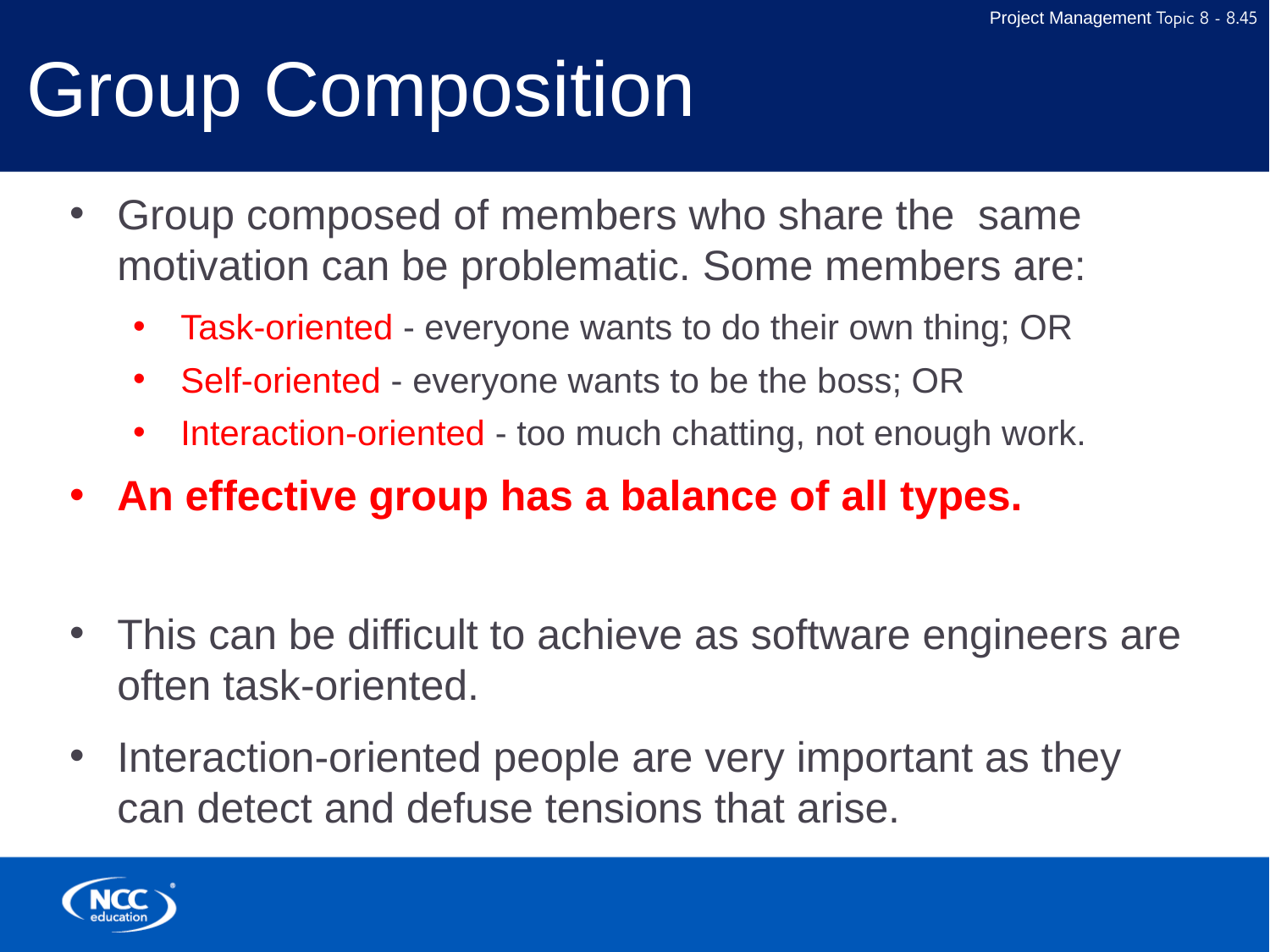

# Group Composition
Group composed of members who share the  same motivation can be problematic. Some members are:
Task-oriented - everyone wants to do their own thing; OR
Self-oriented - everyone wants to be the boss; OR
Interaction-oriented - too much chatting, not enough work.
An effective group has a balance of all types.

This can be difficult to achieve as software engineers are  often task-oriented.
Interaction-oriented people are very important as they  can detect and defuse tensions that arise.